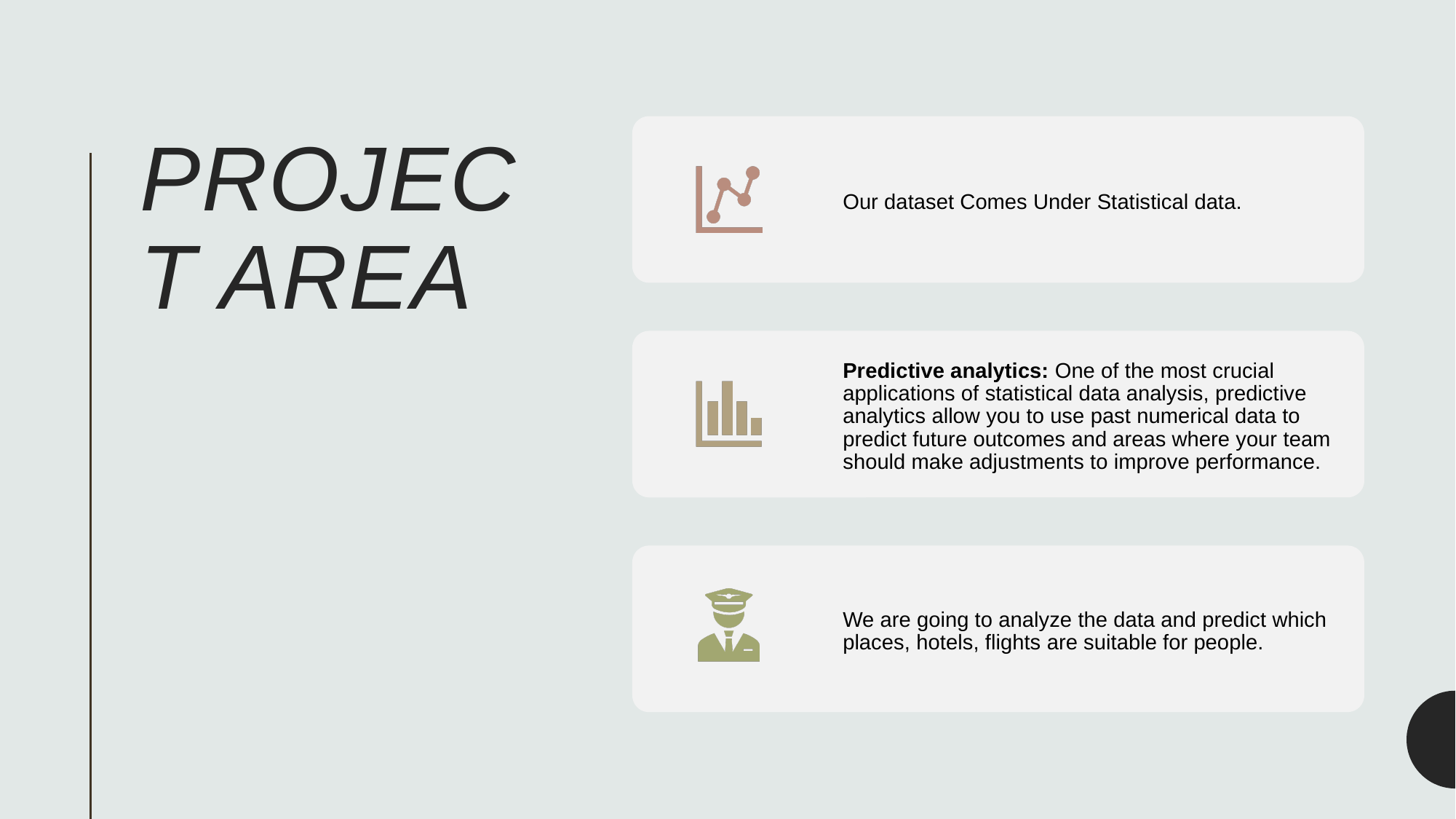

Our dataset Comes Under Statistical data.
Predictive analytics: One of the most crucial applications of statistical data analysis, predictive analytics allow you to use past numerical data to predict future outcomes and areas where your team should make adjustments to improve performance.
We are going to analyze the data and predict which places, hotels, flights are suitable for people.
# PROJECT AREA